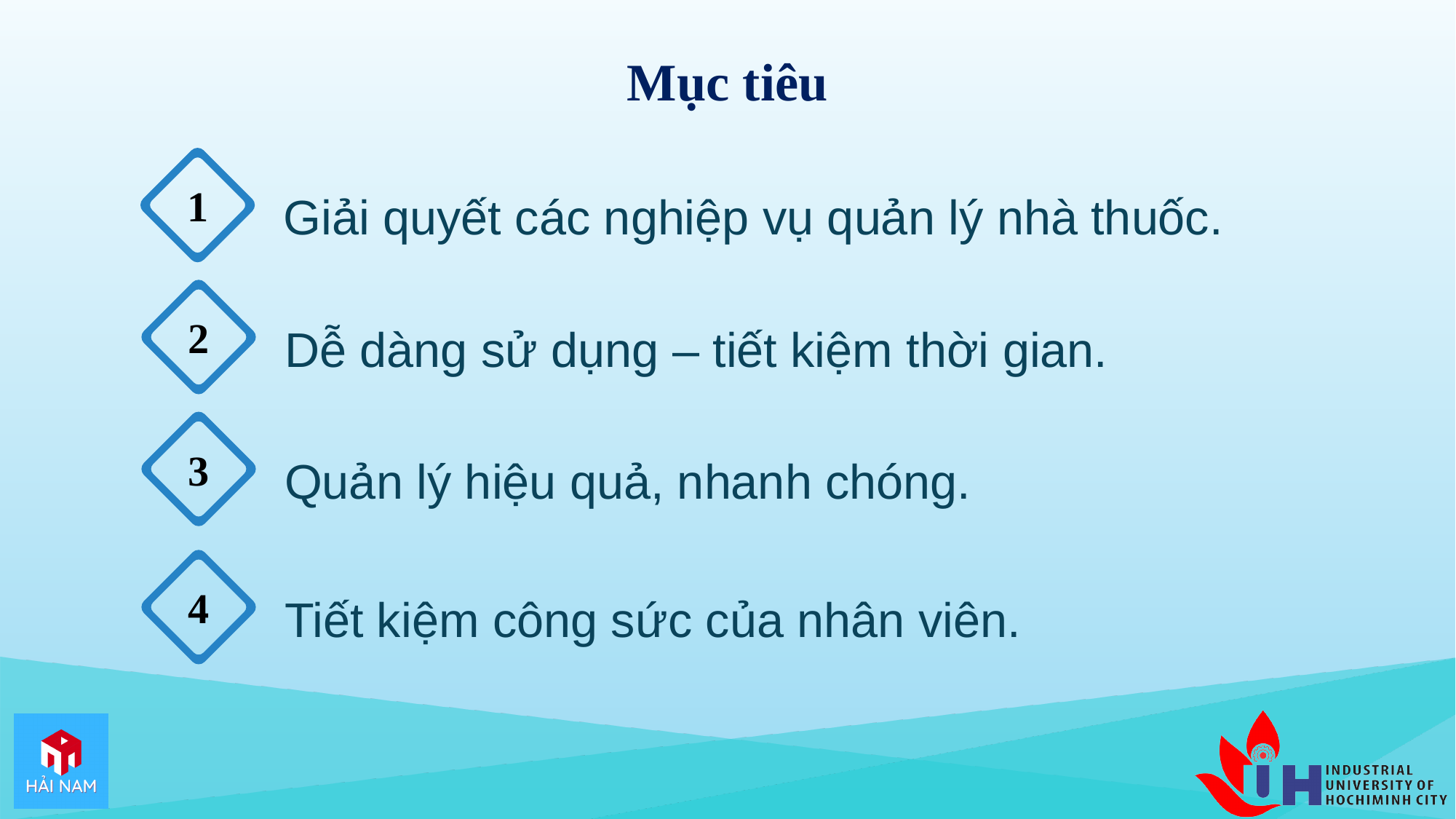

Mục tiêu

1
Giải quyết các nghiệp vụ quản lý nhà thuốc.

2
Dễ dàng sử dụng – tiết kiệm thời gian.

3
Quản lý hiệu quả, nhanh chóng.

4
Tiết kiệm công sức của nhân viên.